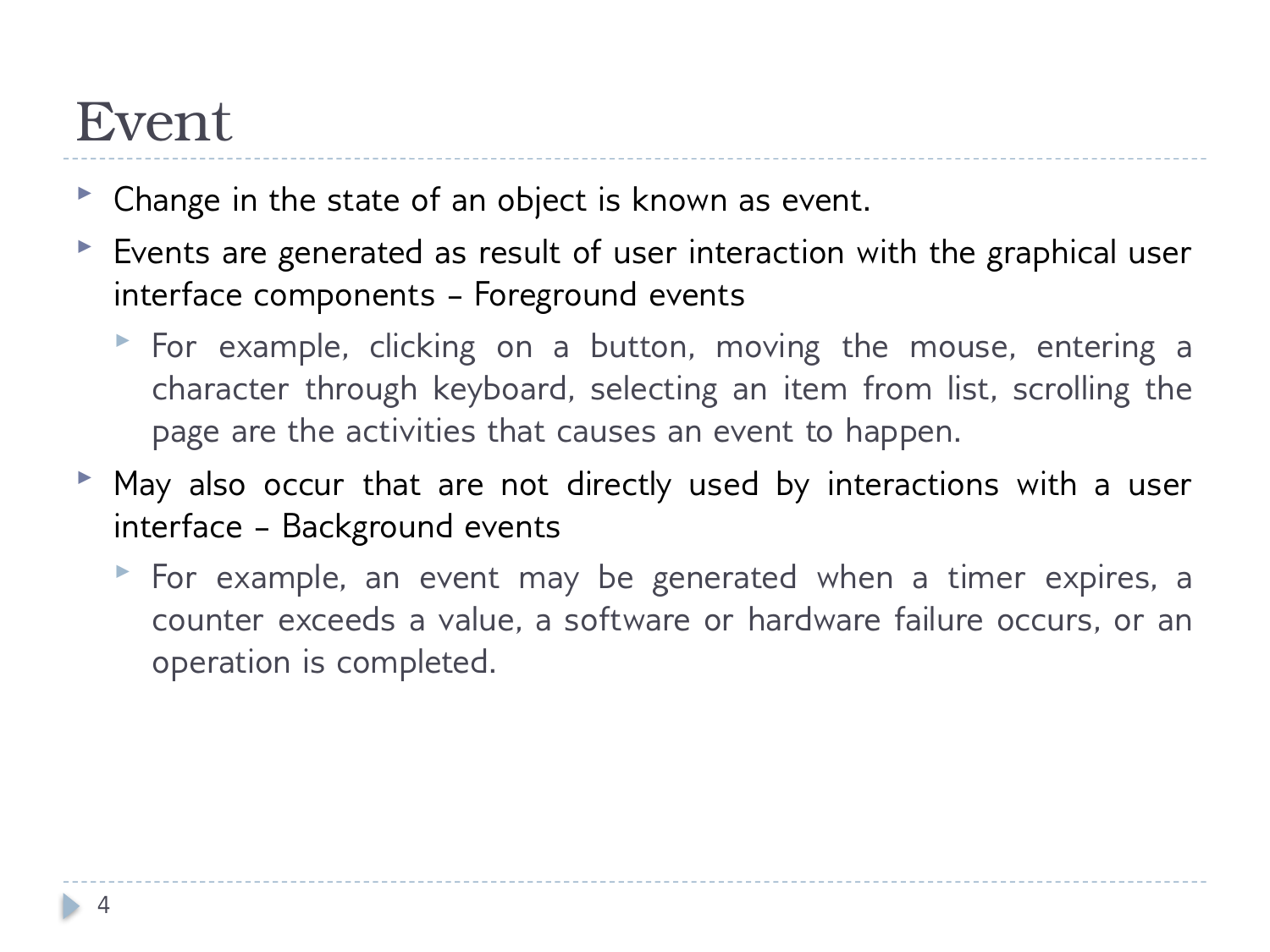

# Event
Change in the state of an object is known as event.
Events are generated as result of user interaction with the graphical user interface components – Foreground events
For example, clicking on a button, moving the mouse, entering a character through keyboard, selecting an item from list, scrolling the page are the activities that causes an event to happen.
May also occur that are not directly used by interactions with a user interface – Background events
For example, an event may be generated when a timer expires, a counter exceeds a value, a software or hardware failure occurs, or an operation is completed.
4